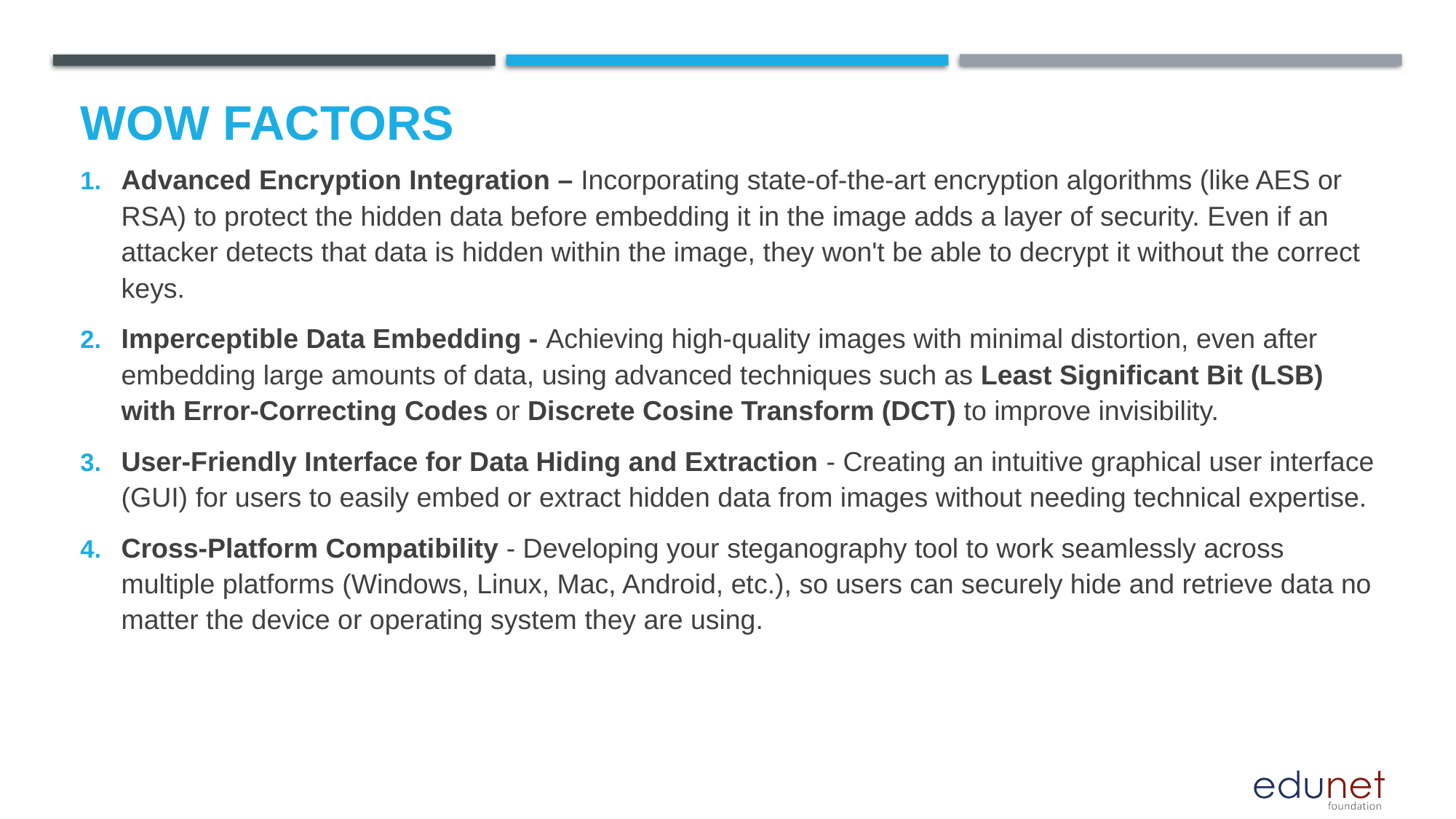

# Wow factors
Advanced Encryption Integration – Incorporating state-of-the-art encryption algorithms (like AES or RSA) to protect the hidden data before embedding it in the image adds a layer of security. Even if an attacker detects that data is hidden within the image, they won't be able to decrypt it without the correct keys.
Imperceptible Data Embedding - Achieving high-quality images with minimal distortion, even after embedding large amounts of data, using advanced techniques such as Least Significant Bit (LSB) with Error-Correcting Codes or Discrete Cosine Transform (DCT) to improve invisibility.
User-Friendly Interface for Data Hiding and Extraction - Creating an intuitive graphical user interface (GUI) for users to easily embed or extract hidden data from images without needing technical expertise.
Cross-Platform Compatibility - Developing your steganography tool to work seamlessly across multiple platforms (Windows, Linux, Mac, Android, etc.), so users can securely hide and retrieve data no matter the device or operating system they are using.